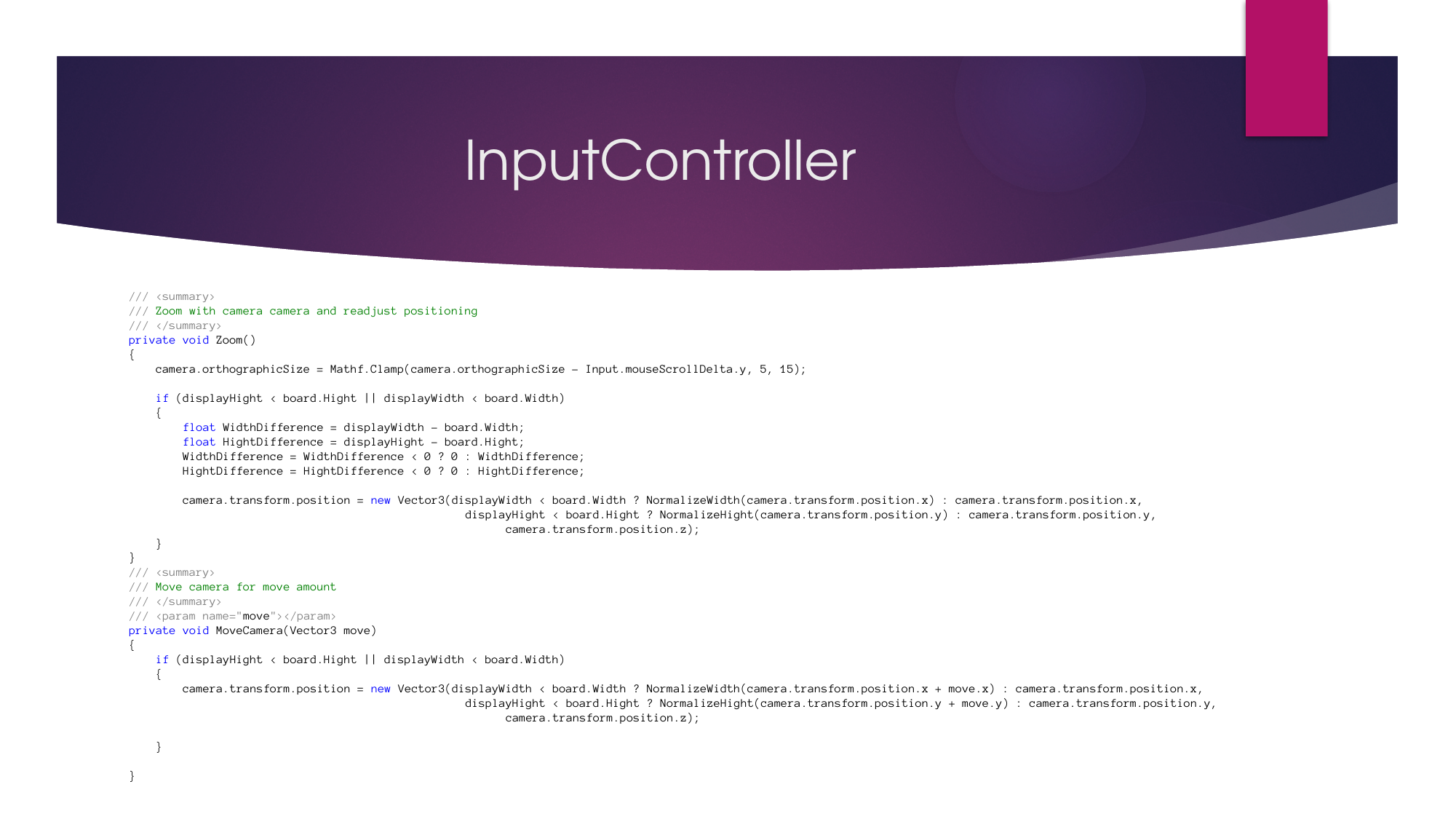

# InputController

    /// <summary>
    /// Zoom with camera camera and readjust positioning
    /// </summary>
    private void Zoom()
    {
        camera.orthographicSize = Mathf.Clamp(camera.orthographicSize - Input.mouseScrollDelta.y, 5, 15);

        if (displayHight < board.Hight || displayWidth < board.Width)
        {
            float WidthDifference = displayWidth - board.Width;
            float HightDifference = displayHight - board.Hight;
            WidthDifference = WidthDifference < 0 ? 0 : WidthDifference;
            HightDifference = HightDifference < 0 ? 0 : HightDifference;

            camera.transform.position = new Vector3(displayWidth < board.Width ? NormalizeWidth(camera.transform.position.x) : camera.transform.position.x,
                                                      displayHight < board.Hight ? NormalizeHight(camera.transform.position.y) : camera.transform.position.y,
                                                            camera.transform.position.z);
        }
    }
    /// <summary>
    /// Move camera for move amount
    /// </summary>
    /// <param name="move"></param>
    private void MoveCamera(Vector3 move)
    {
        if (displayHight < board.Hight || displayWidth < board.Width)
        {
            camera.transform.position = new Vector3(displayWidth < board.Width ? NormalizeWidth(camera.transform.position.x + move.x) : camera.transform.position.x,
                                                      displayHight < board.Hight ? NormalizeHight(camera.transform.position.y + move.y) : camera.transform.position.y,
                                                            camera.transform.position.z);

        }

    }